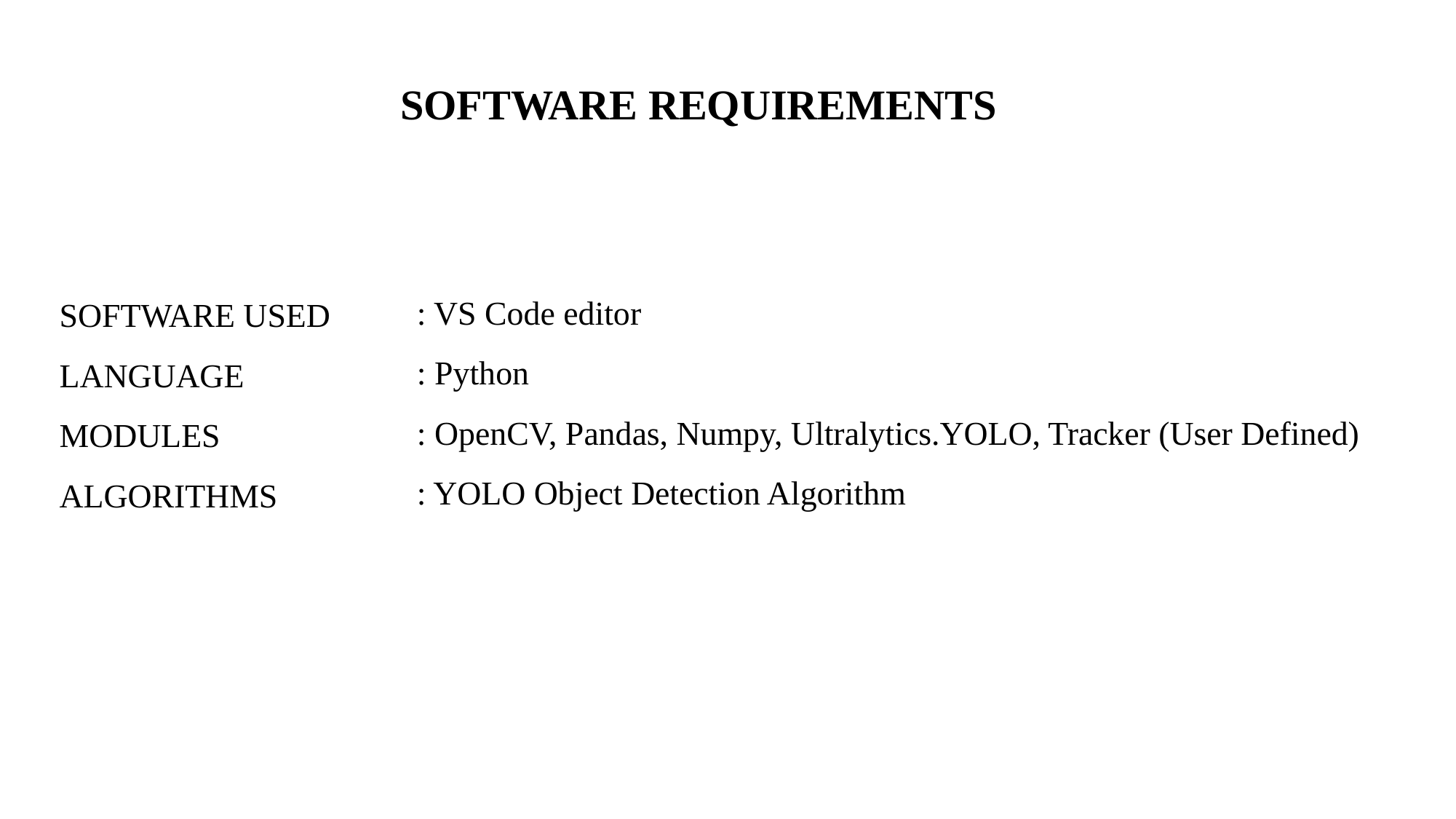

SOFTWARE REQUIREMENTS
: VS Code editor
: Python
: OpenCV, Pandas, Numpy, Ultralytics.YOLO, Tracker (User Defined)
: YOLO Object Detection Algorithm
SOFTWARE USED LANGUAGE
MODULES
ALGORITHMS